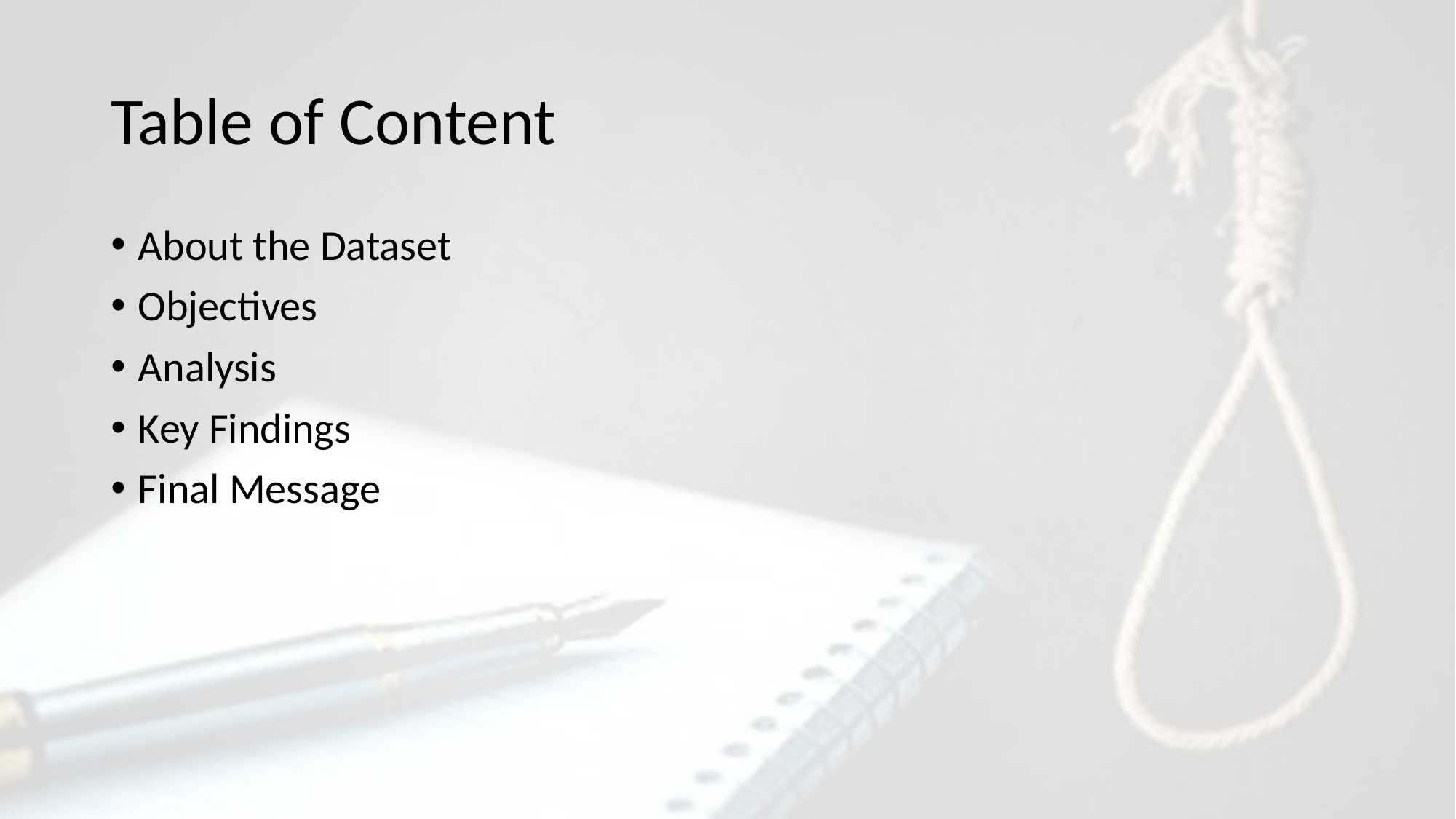

# Table of Content
About the Dataset
Objectives
Analysis
Key Findings
Final Message